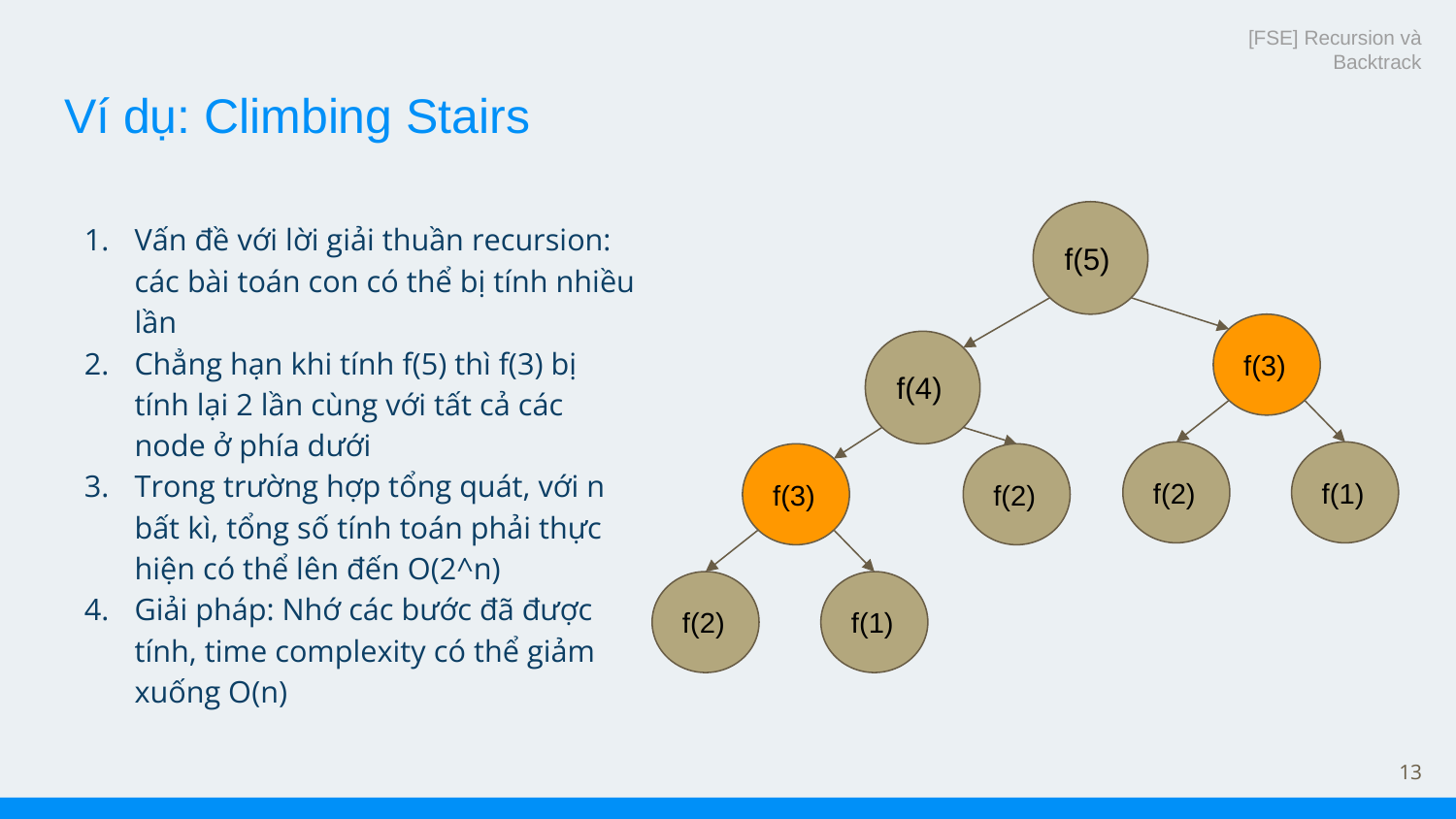

[FSE] Recursion và Backtrack

# Ví dụ: Climbing Stairs
f(5)
Vấn đề với lời giải thuần recursion: các bài toán con có thể bị tính nhiều lần
Chẳng hạn khi tính f(5) thì f(3) bị tính lại 2 lần cùng với tất cả các node ở phía dưới
Trong trường hợp tổng quát, với n bất kì, tổng số tính toán phải thực hiện có thể lên đến O(2^n)
Giải pháp: Nhớ các bước đã được tính, time complexity có thể giảm xuống O(n)
f(3)
f(4)
f(2)
f(1)
f(3)
f(2)
f(2)
f(1)
13